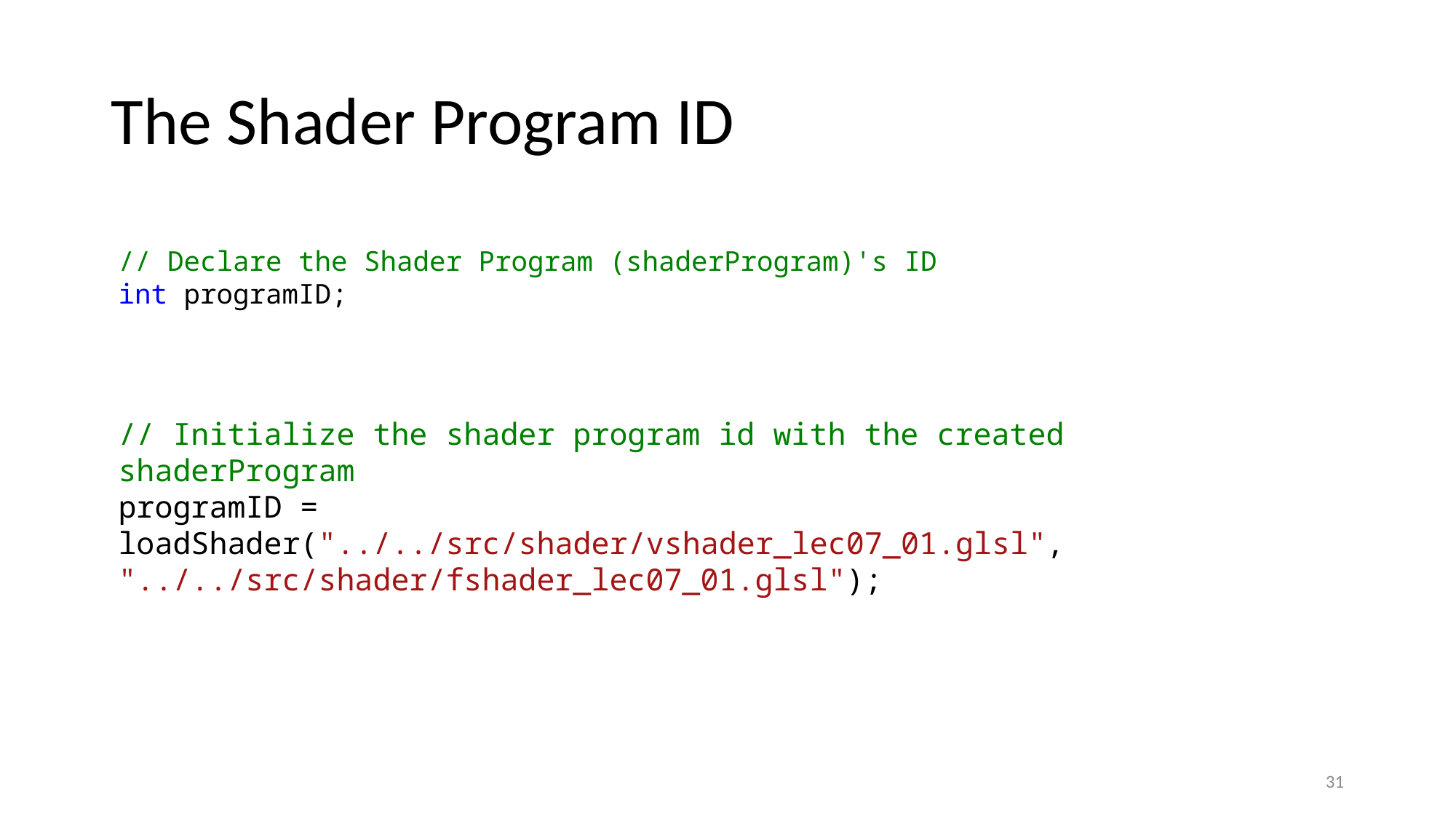

# The Shader Program ID
// Declare the Shader Program (shaderProgram)'s ID
int programID;
// Initialize the shader program id with the created shaderProgram
programID = loadShader("../../src/shader/vshader_lec07_01.glsl", "../../src/shader/fshader_lec07_01.glsl");
31